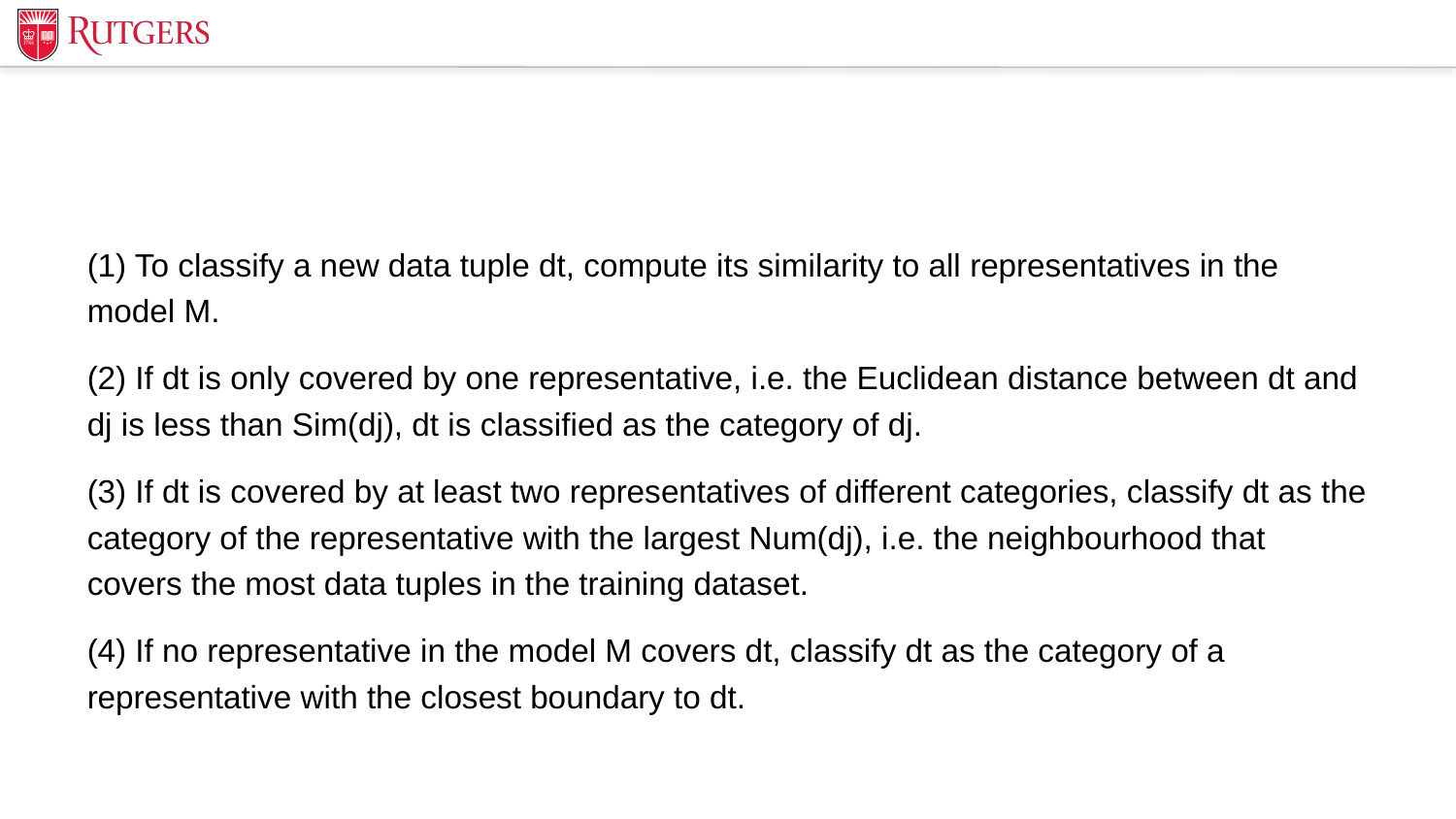

(1) To classify a new data tuple dt, compute its similarity to all representatives in the model M.
(2) If dt is only covered by one representative, i.e. the Euclidean distance between dt and dj is less than Sim(dj), dt is classified as the category of dj.
(3) If dt is covered by at least two representatives of different categories, classify dt as the category of the representative with the largest Num(dj), i.e. the neighbourhood that covers the most data tuples in the training dataset.
(4) If no representative in the model M covers dt, classify dt as the category of a representative with the closest boundary to dt.